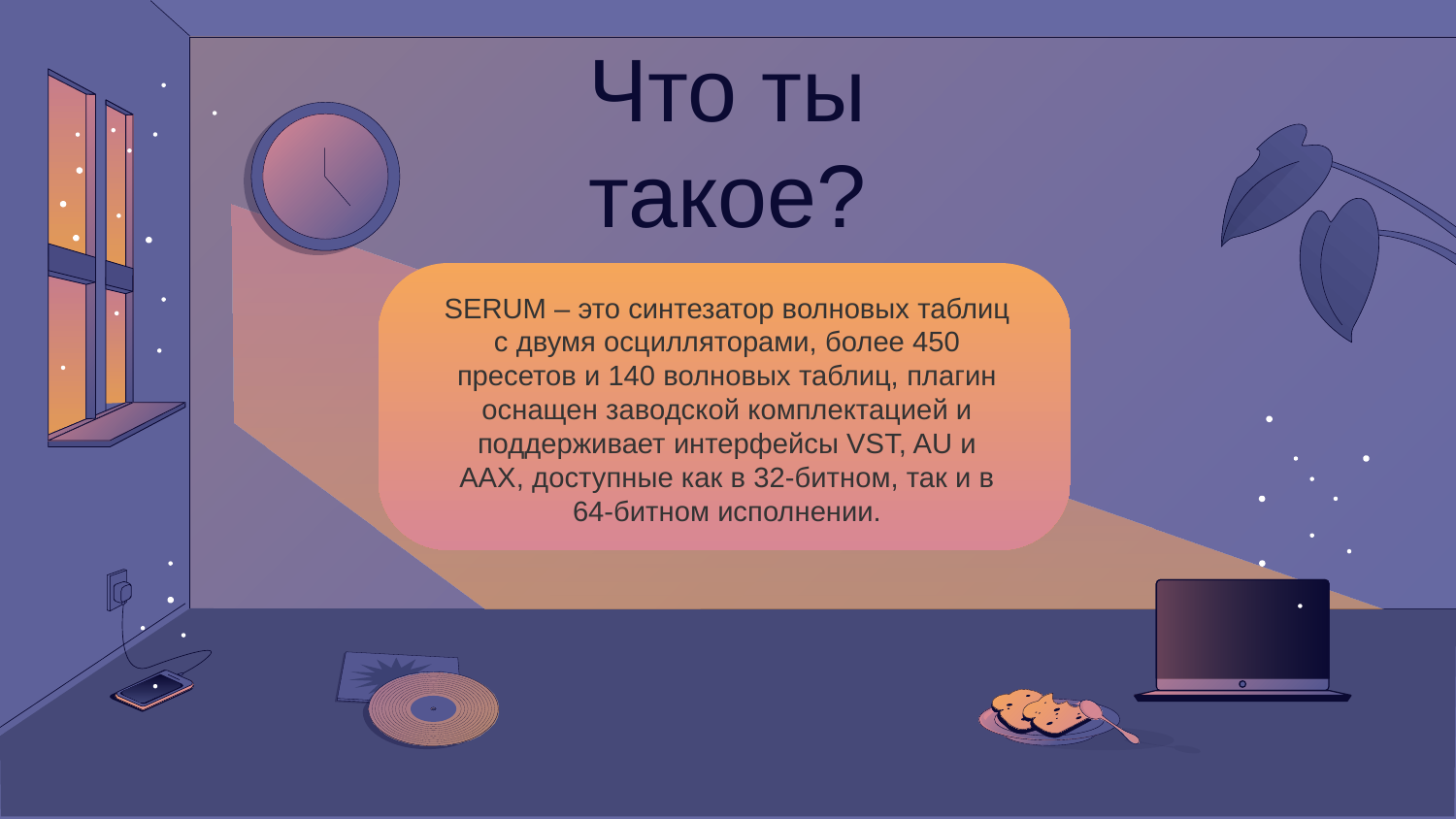

# Что ты такое?

SERUM – это синтезатор волновых таблиц с двумя осцилляторами, более 450 пресетов и 140 волновых таблиц, плагин оснащен заводской комплектацией и поддерживает интерфейсы VST, AU и AAX, доступные как в 32-битном, так и в 64-битном исполнении.